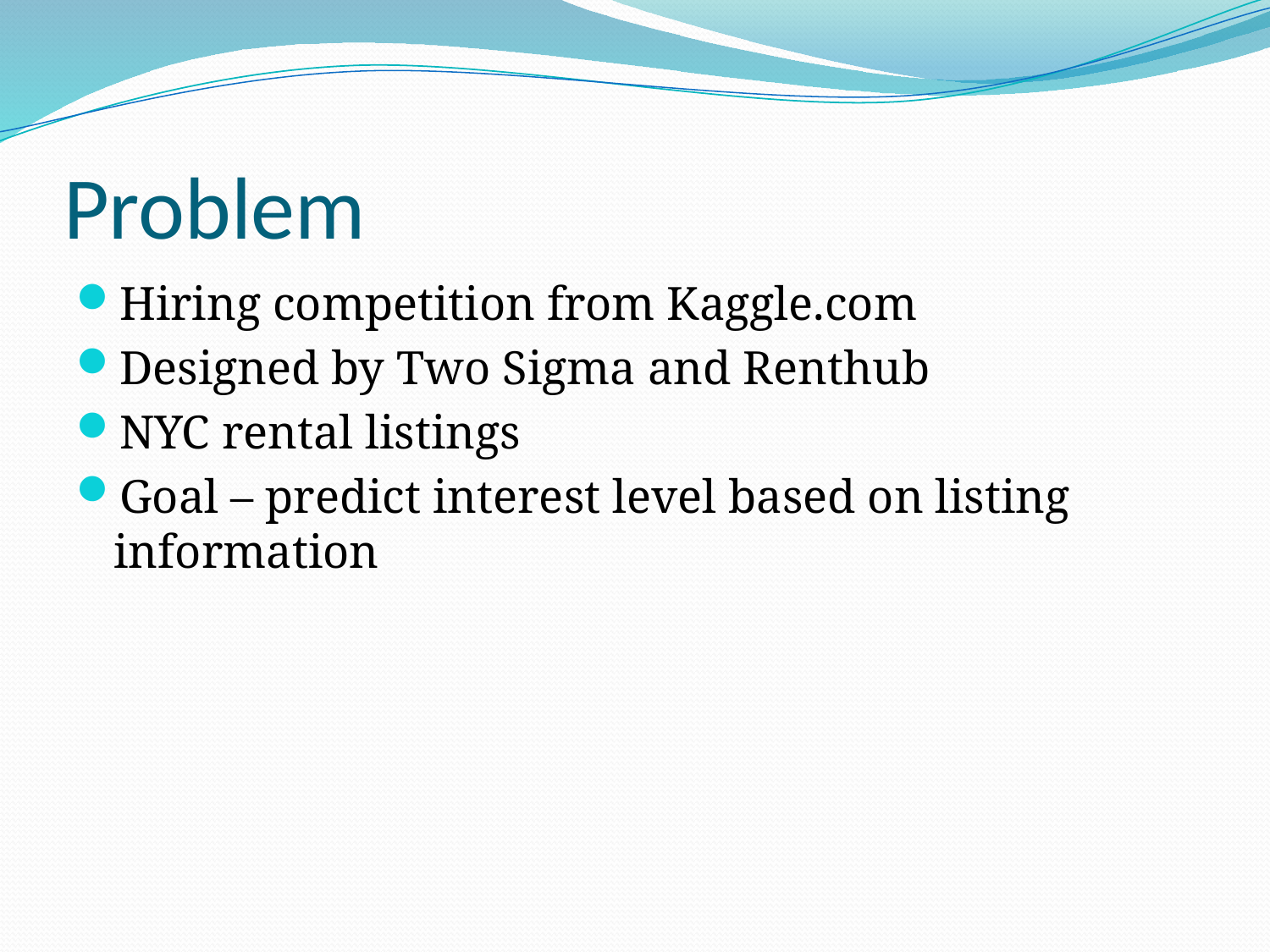

# Problem
Hiring competition from Kaggle.com
Designed by Two Sigma and Renthub
NYC rental listings
Goal – predict interest level based on listing information